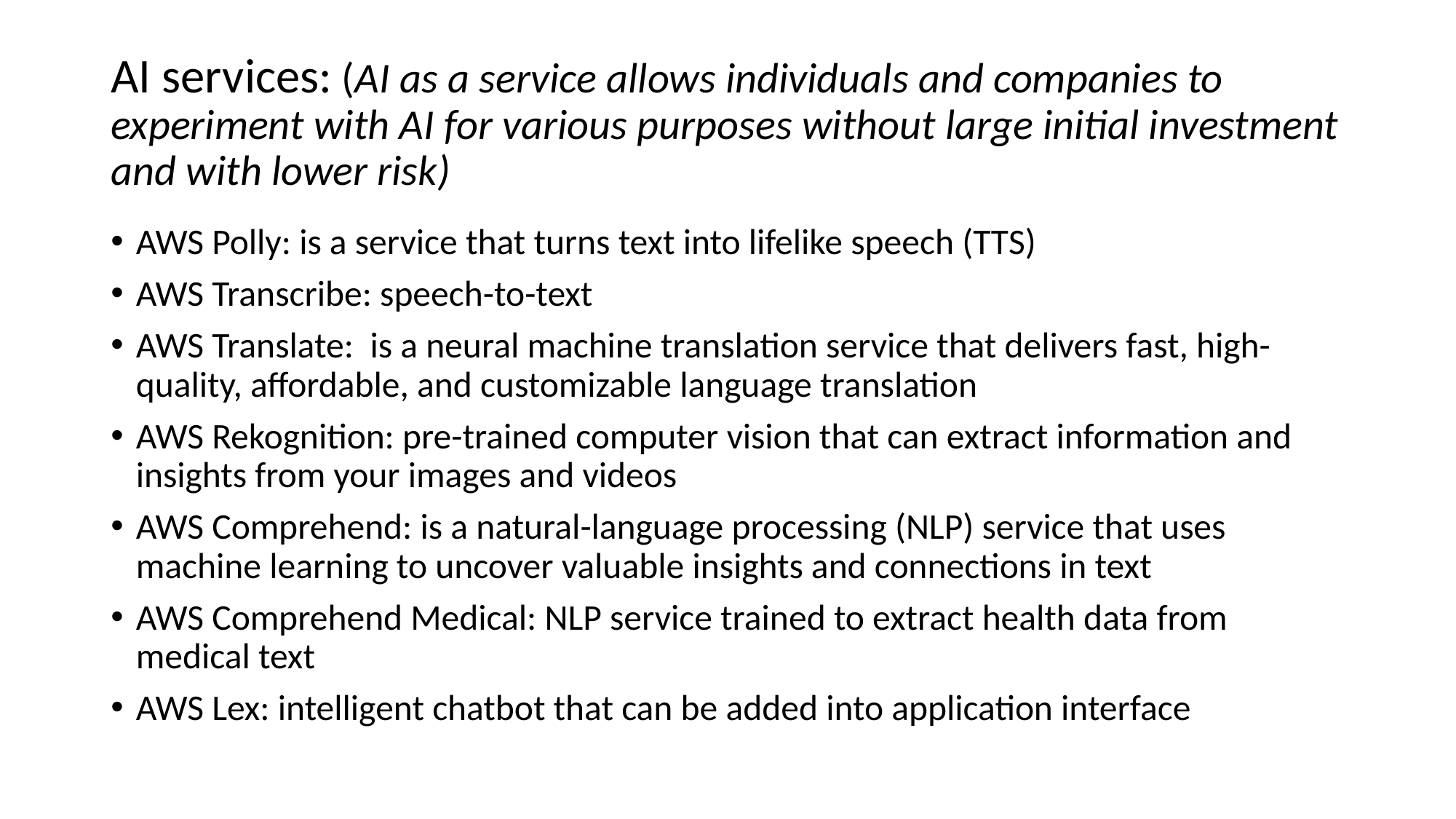

# AI services: (AI as a service allows individuals and companies to experiment with AI for various purposes without large initial investment and with lower risk)
AWS Polly: is a service that turns text into lifelike speech (TTS)
AWS Transcribe: speech-to-text
AWS Translate:  is a neural machine translation service that delivers fast, high-quality, affordable, and customizable language translation
AWS Rekognition: pre-trained computer vision that can extract information and insights from your images and videos
AWS Comprehend: is a natural-language processing (NLP) service that uses machine learning to uncover valuable insights and connections in text
AWS Comprehend Medical: NLP service trained to extract health data from medical text
AWS Lex: intelligent chatbot that can be added into application interface